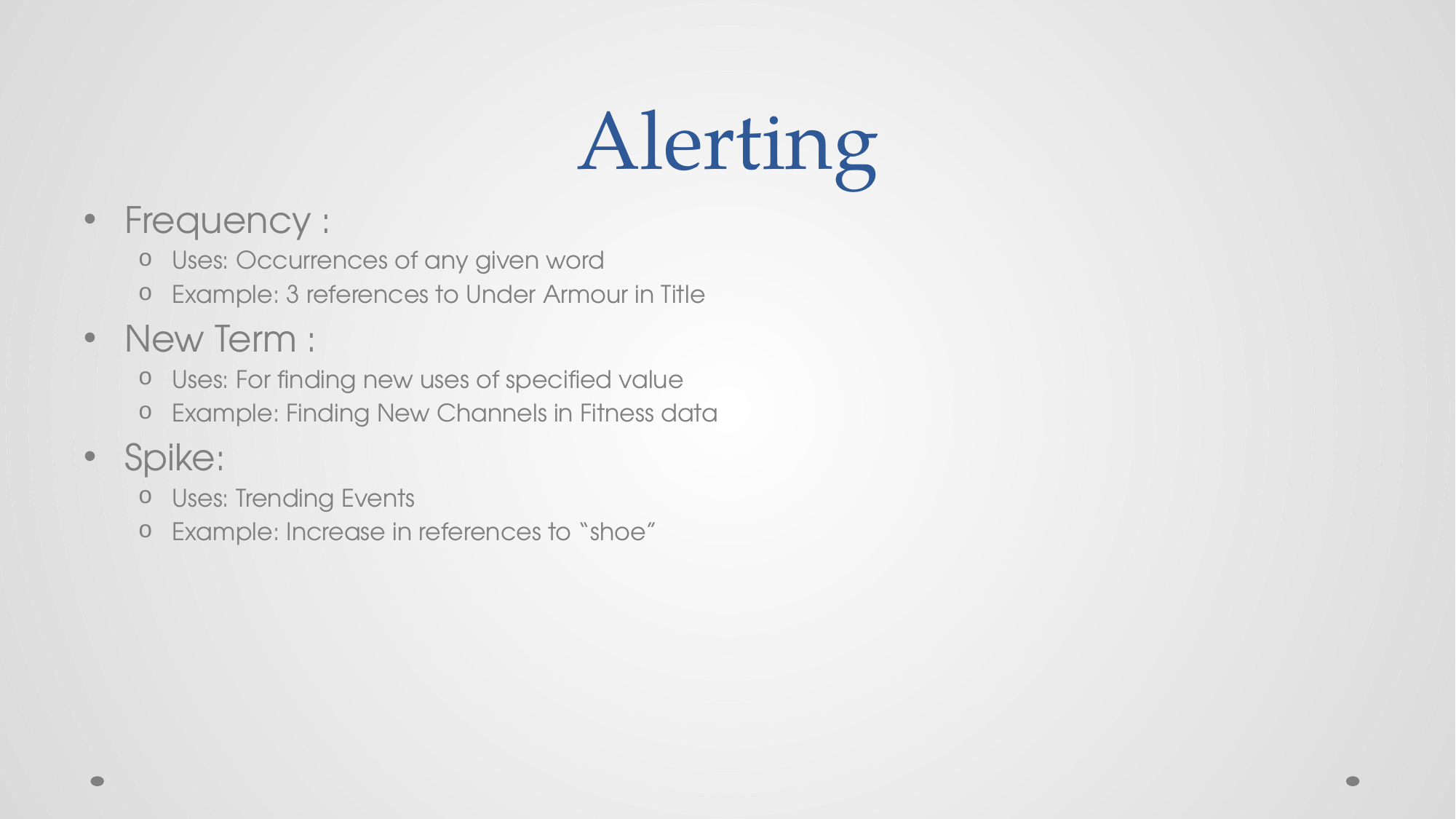

# Alerting
Frequency :
Uses: Occurrences of any given word
Example: 3 references to Under Armour in Title
New Term :
Uses: For finding new uses of specified value
Example: Finding New Channels in Fitness data
Spike:
Uses: Trending Events
Example: Increase in references to “shoe”